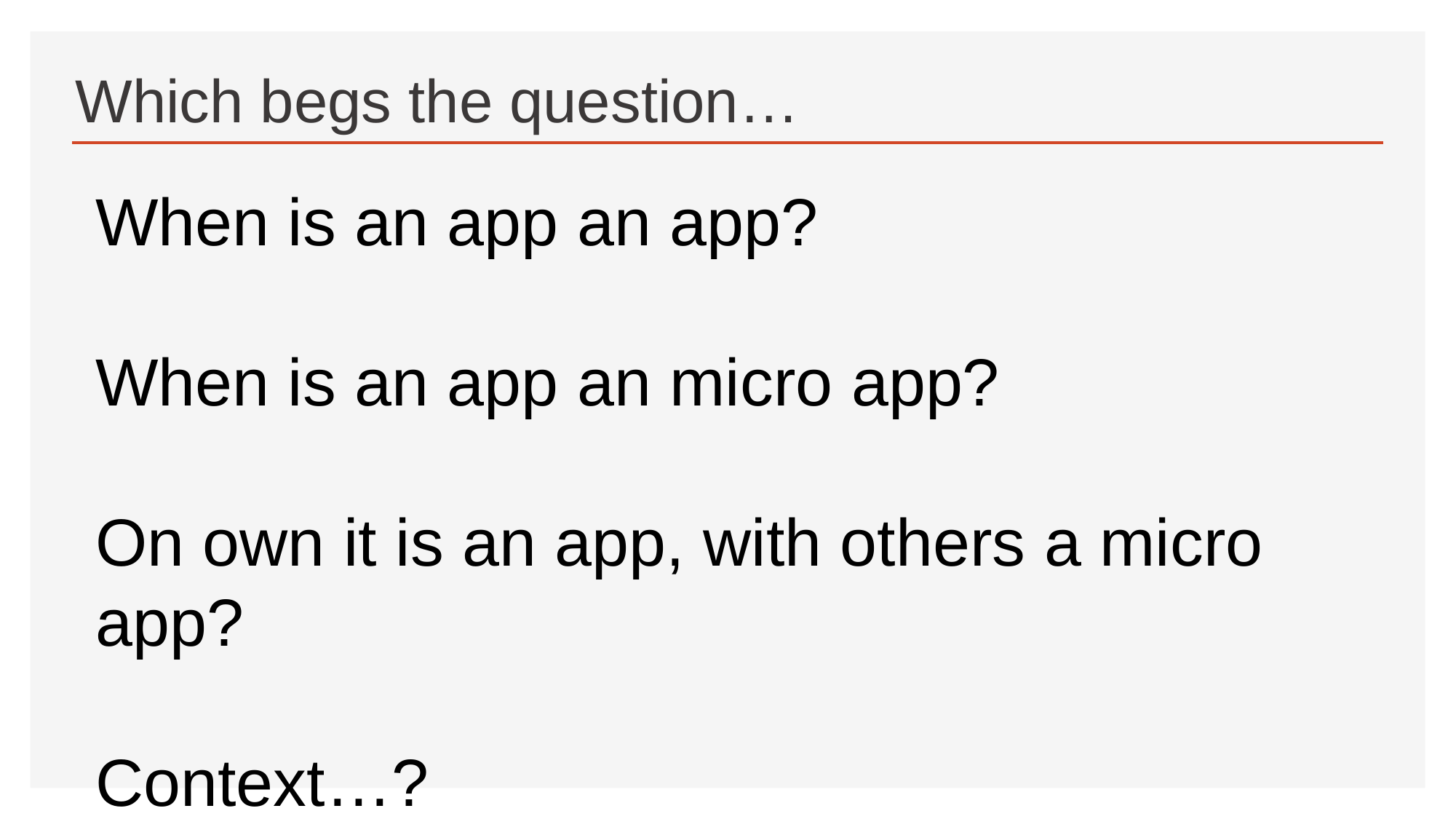

# Which begs the question…

When is an app an app?

When is an app an micro app?

On own it is an app, with others a micro app?

Context…?